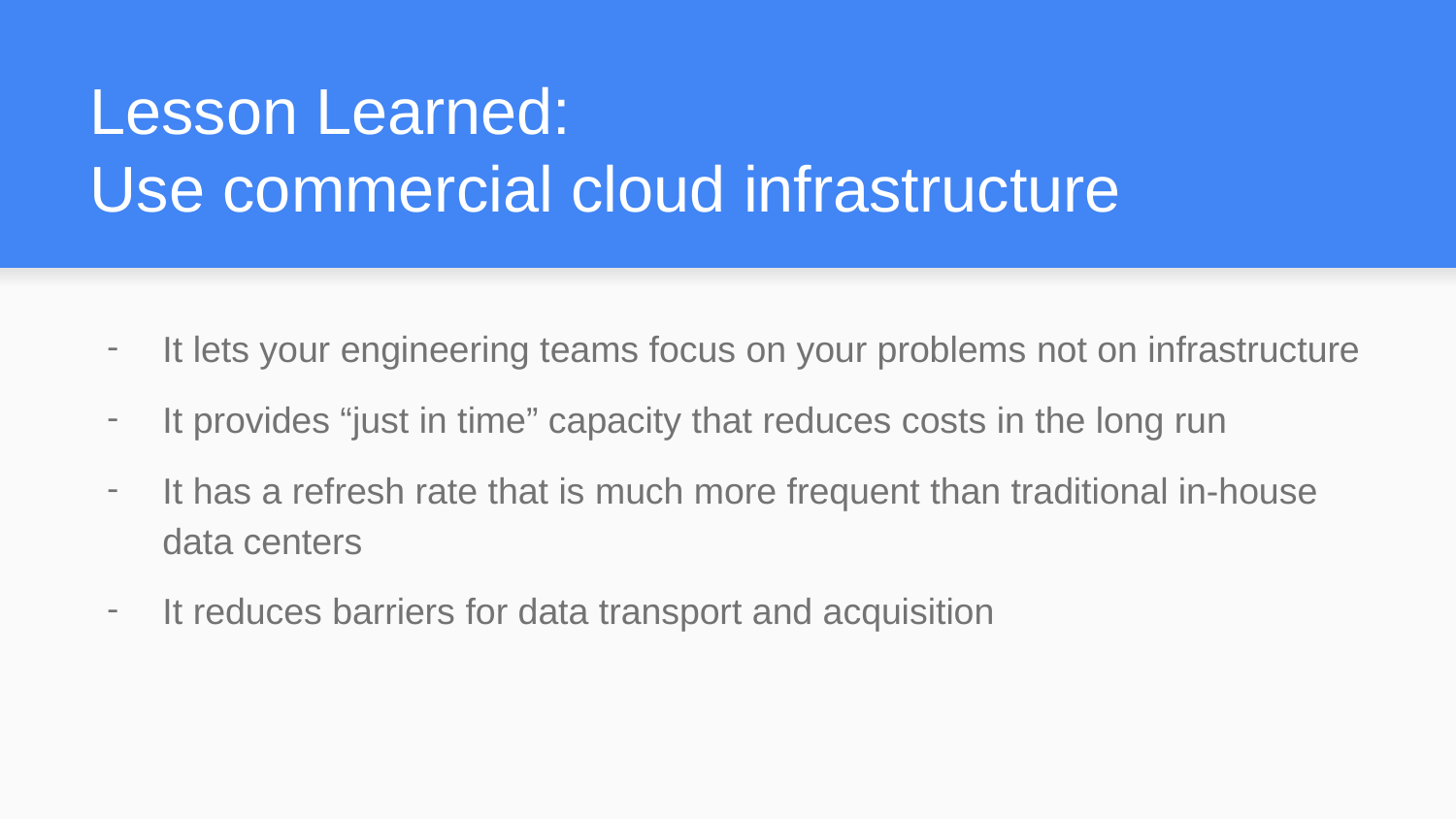

# Lesson Learned:
Use commercial cloud infrastructure
It lets your engineering teams focus on your problems not on infrastructure
It provides “just in time” capacity that reduces costs in the long run
It has a refresh rate that is much more frequent than traditional in-house data centers
It reduces barriers for data transport and acquisition